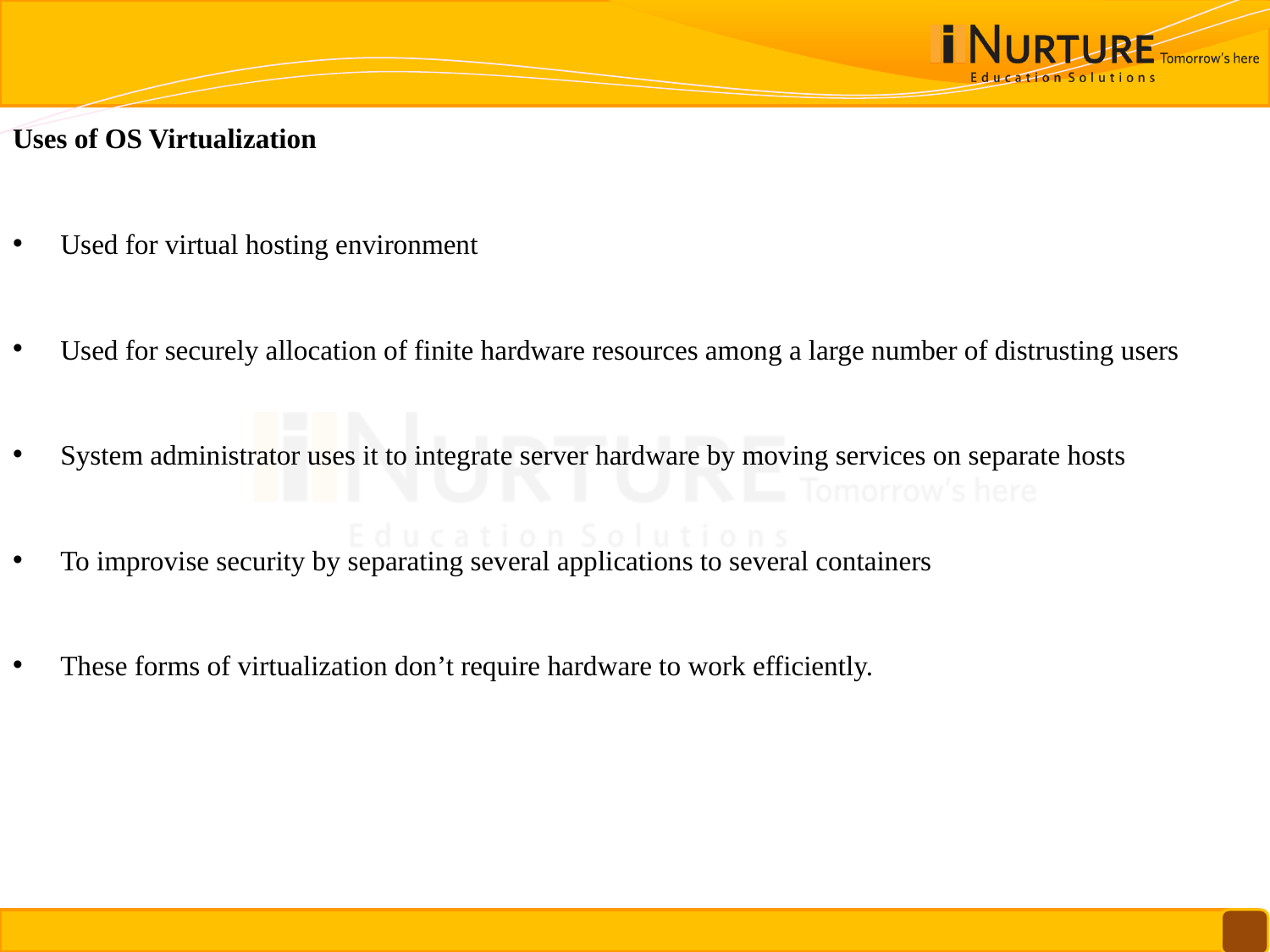

Uses of OS Virtualization

Used for virtual hosting environment

Used for securely allocation of finite hardware resources among a large number of distrusting users

System administrator uses it to integrate server hardware by moving services on separate hosts

To improvise security by separating several applications to several containers

These forms of virtualization don’t require hardware to work efficiently.